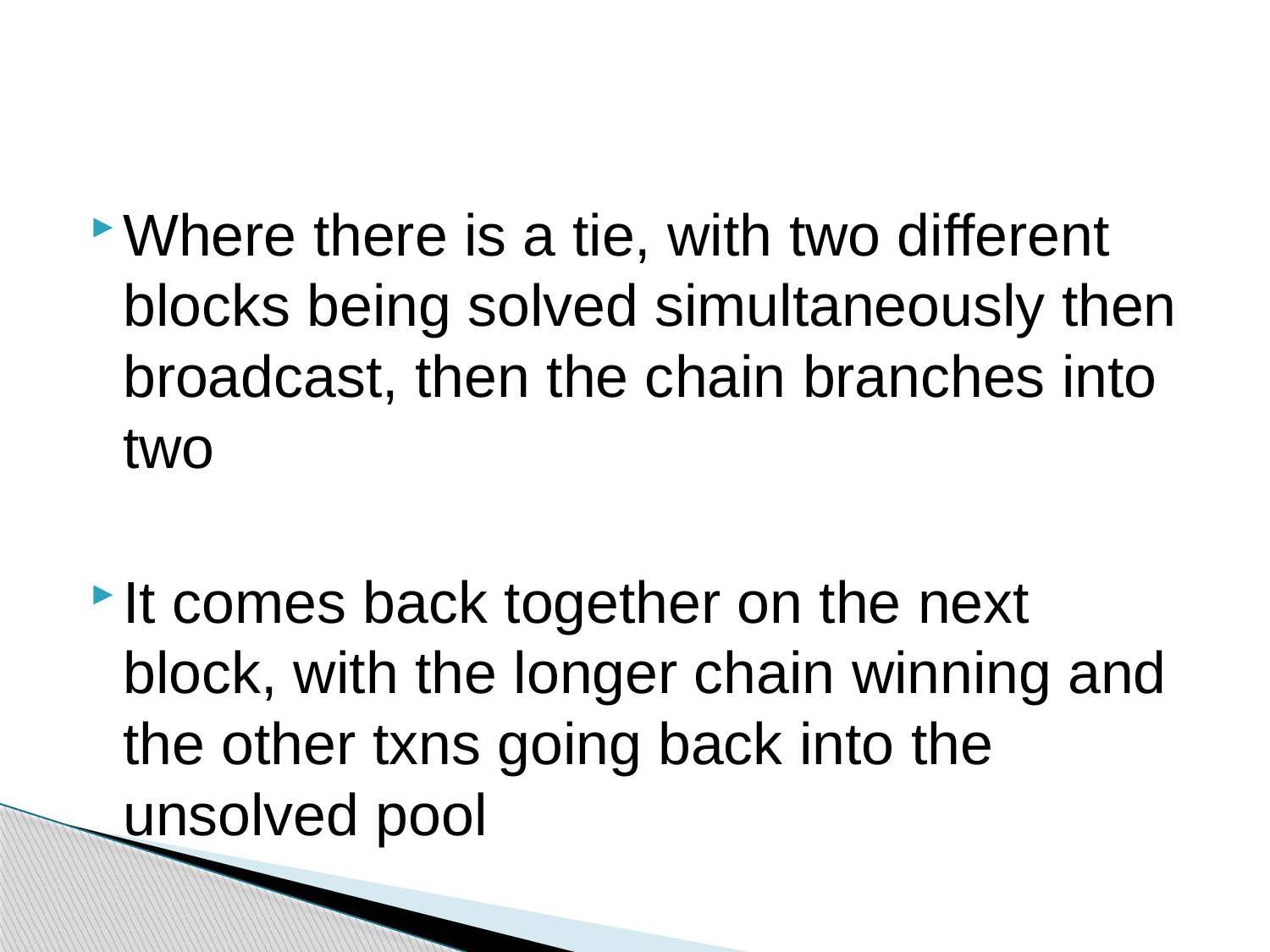

#
Where there is a tie, with two different blocks being solved simultaneously then broadcast, then the chain branches into two

It comes back together on the next block, with the longer chain winning and the other txns going back into the unsolved pool